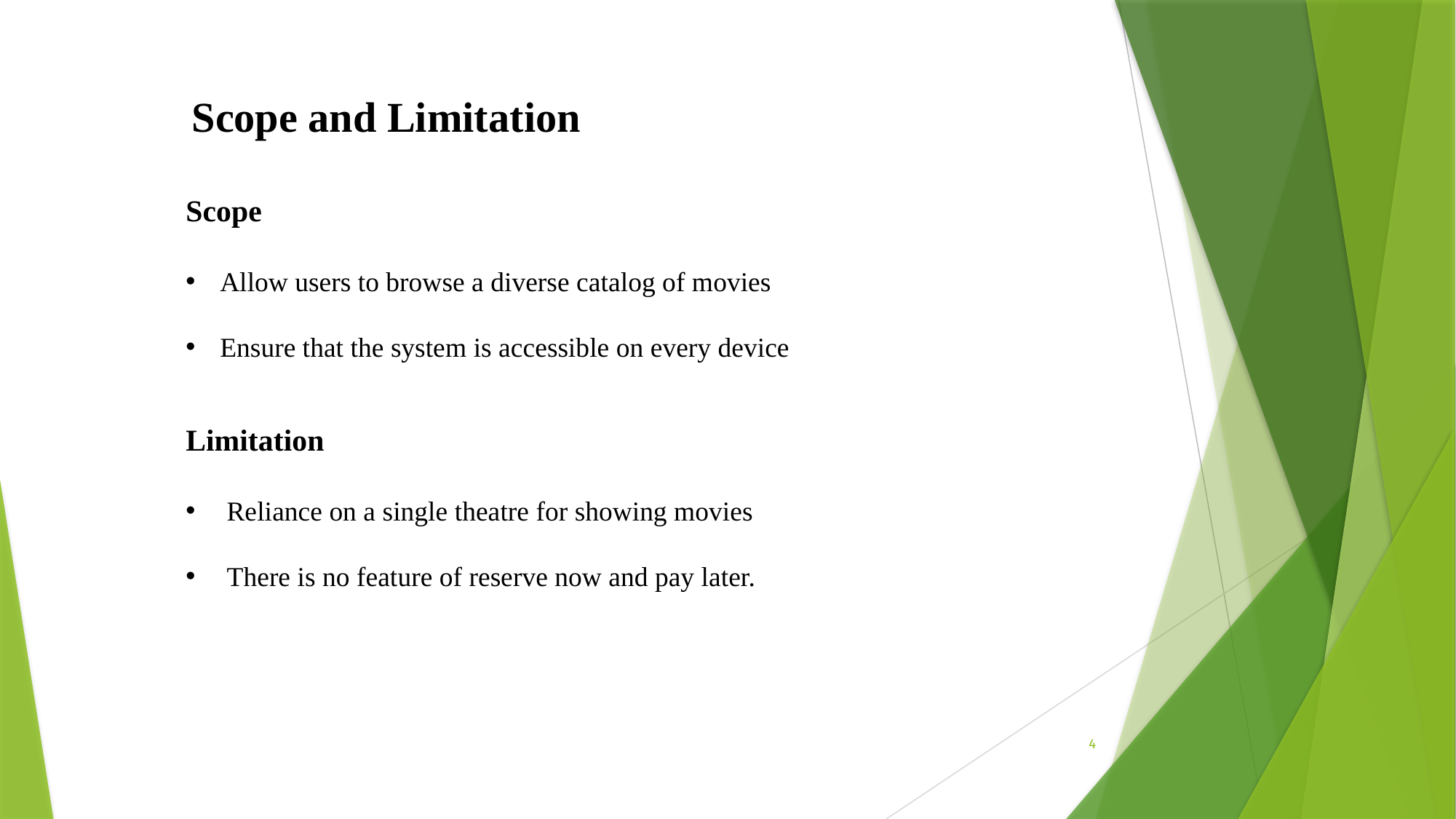

Scope and Limitation

Scope

Allow users to browse a diverse catalog of movies

Ensure that the system is accessible on every device

Limitation

Reliance on a single theatre for showing movies

There is no feature of reserve now and pay later.

4